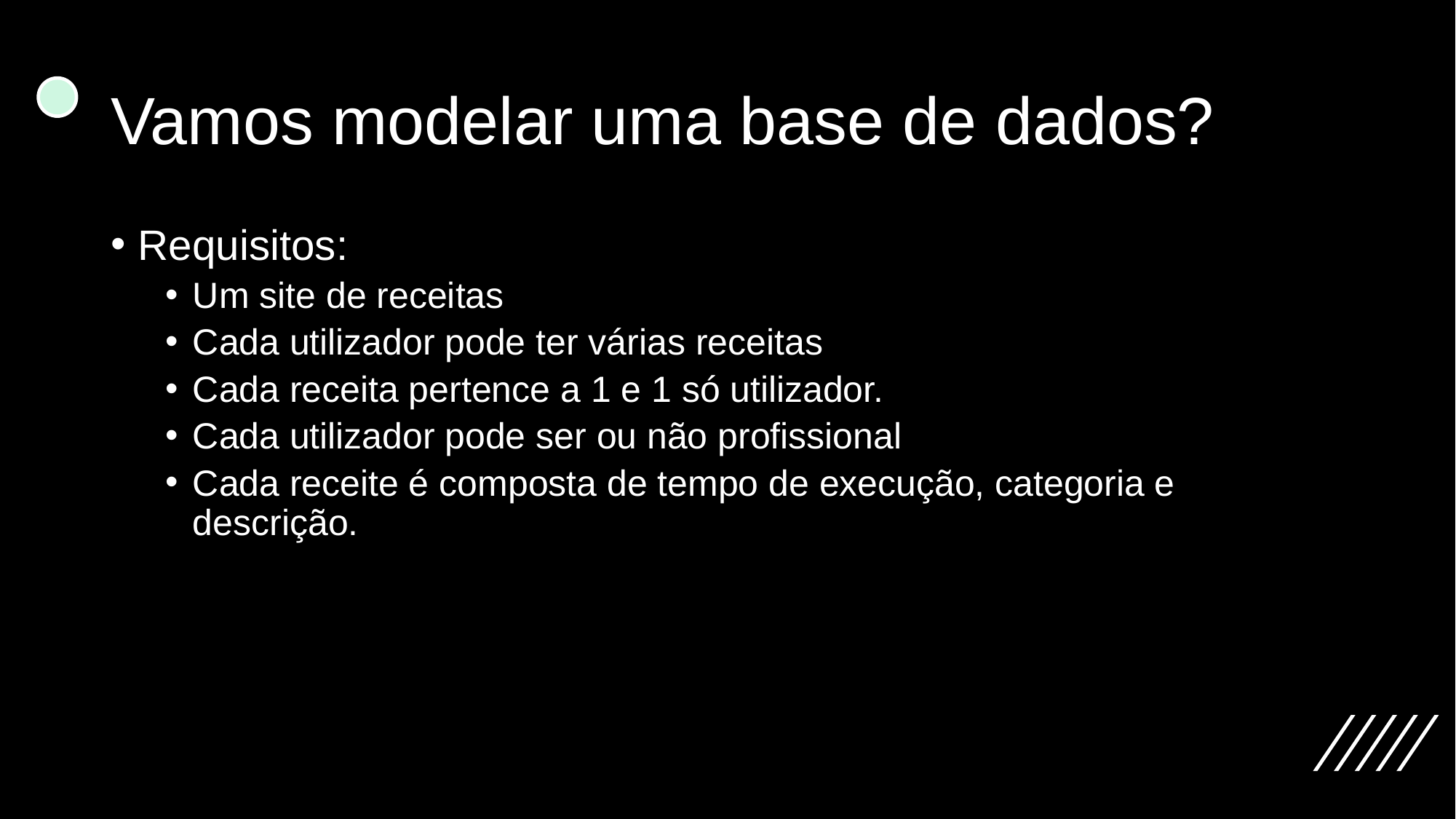

# Vamos modelar uma base de dados?
Requisitos:
Um site de receitas
Cada utilizador pode ter várias receitas
Cada receita pertence a 1 e 1 só utilizador.
Cada utilizador pode ser ou não profissional
Cada receite é composta de tempo de execução, categoria e descrição.